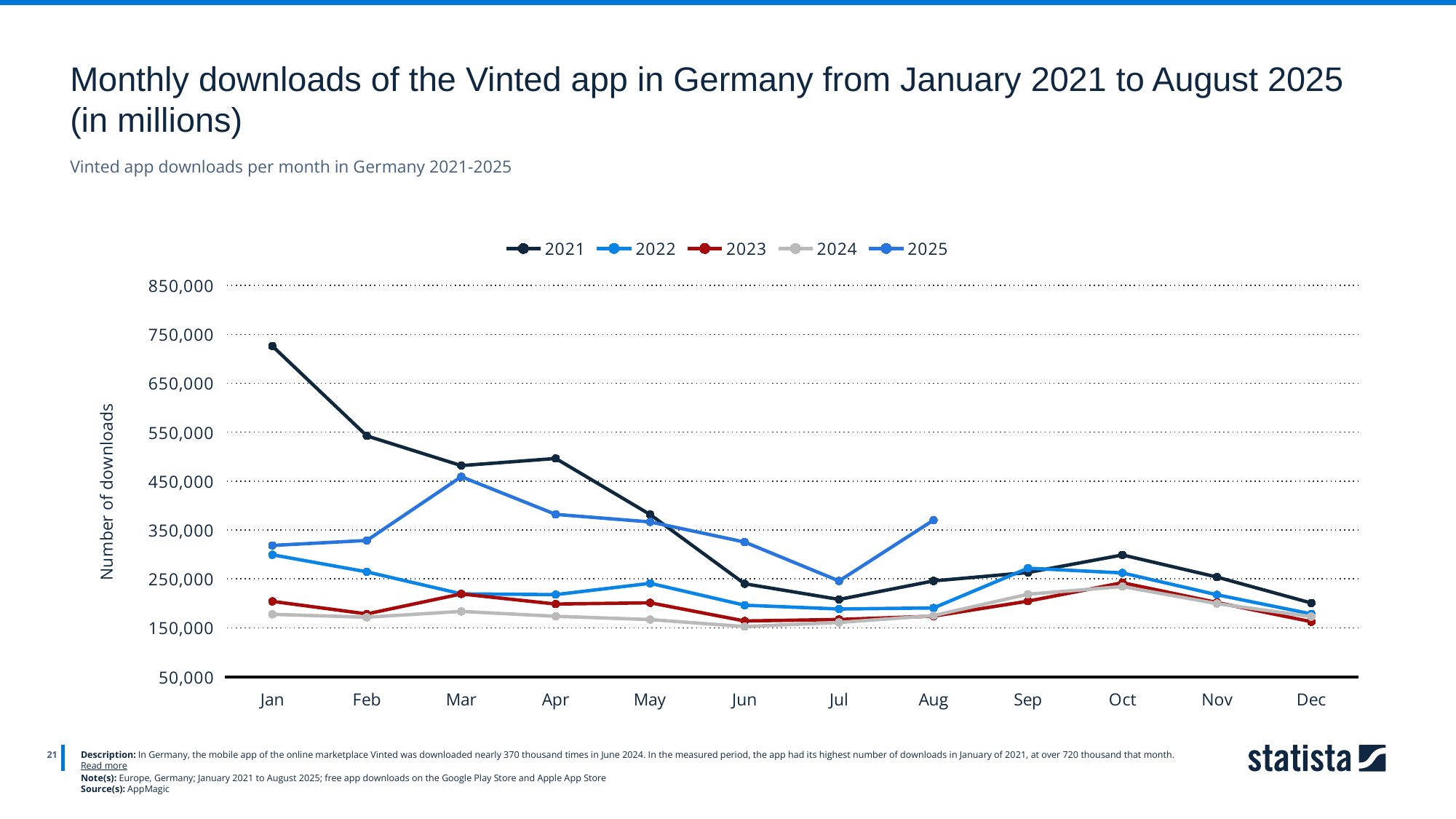

Monthly downloads of the Vinted app in Germany from January 2021 to August 2025 (in millions)
Vinted app downloads per month in Germany 2021-2025

[unsupported chart]

21
Description: In Germany, the mobile app of the online marketplace Vinted was downloaded nearly 370 thousand times in June 2024. In the measured period, the app had its highest number of downloads in January of 2021, at over 720 thousand that month. Read more
Note(s): Europe, Germany; January 2021 to August 2025; free app downloads on the Google Play Store and Apple App Store
Source(s): AppMagic